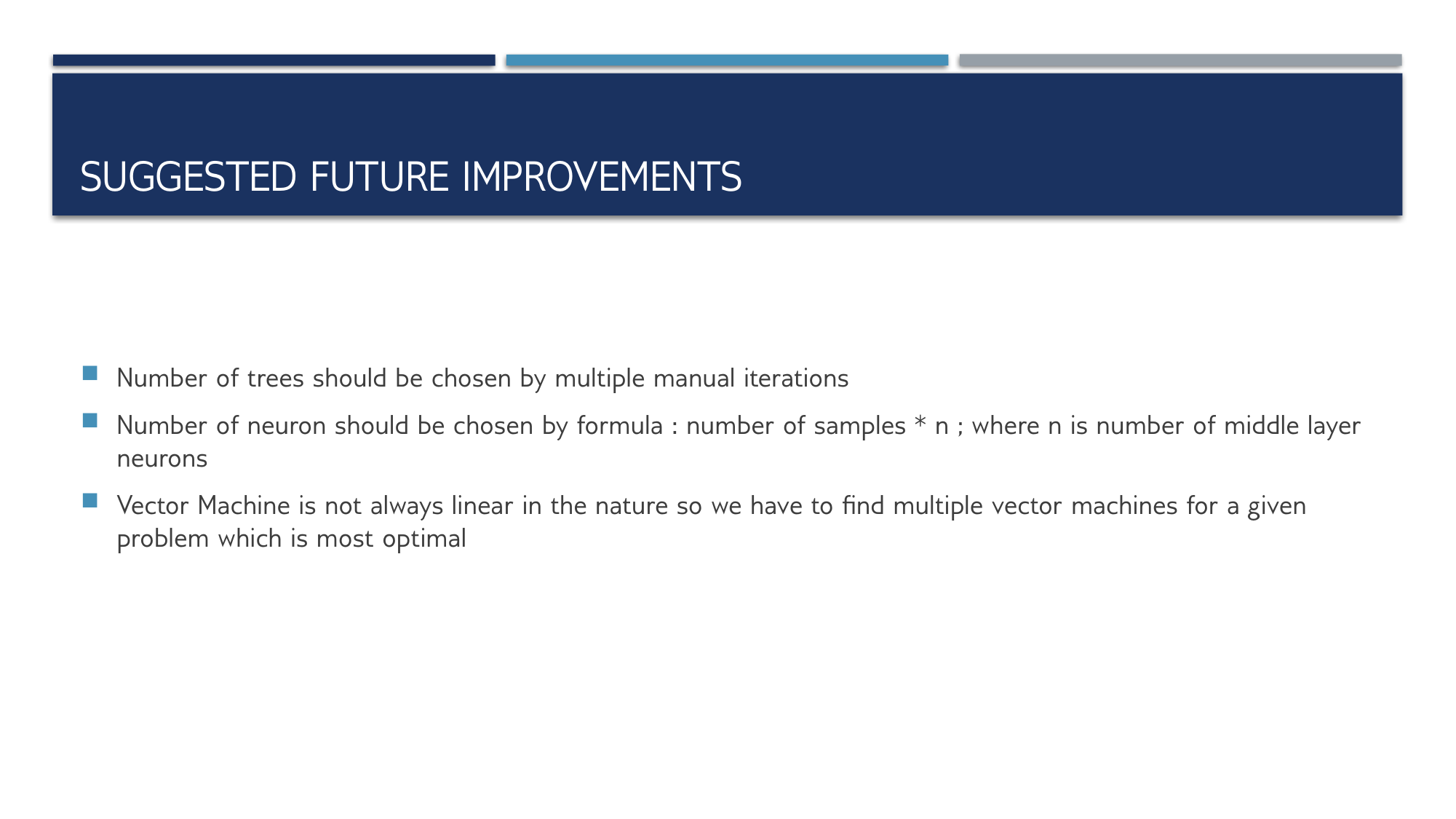

# SUGGESTED Future Improvements
Number of trees should be chosen by multiple manual iterations
Number of neuron should be chosen by formula : number of samples * n ; where n is number of middle layer neurons
Vector Machine is not always linear in the nature so we have to find multiple vector machines for a given problem which is most optimal